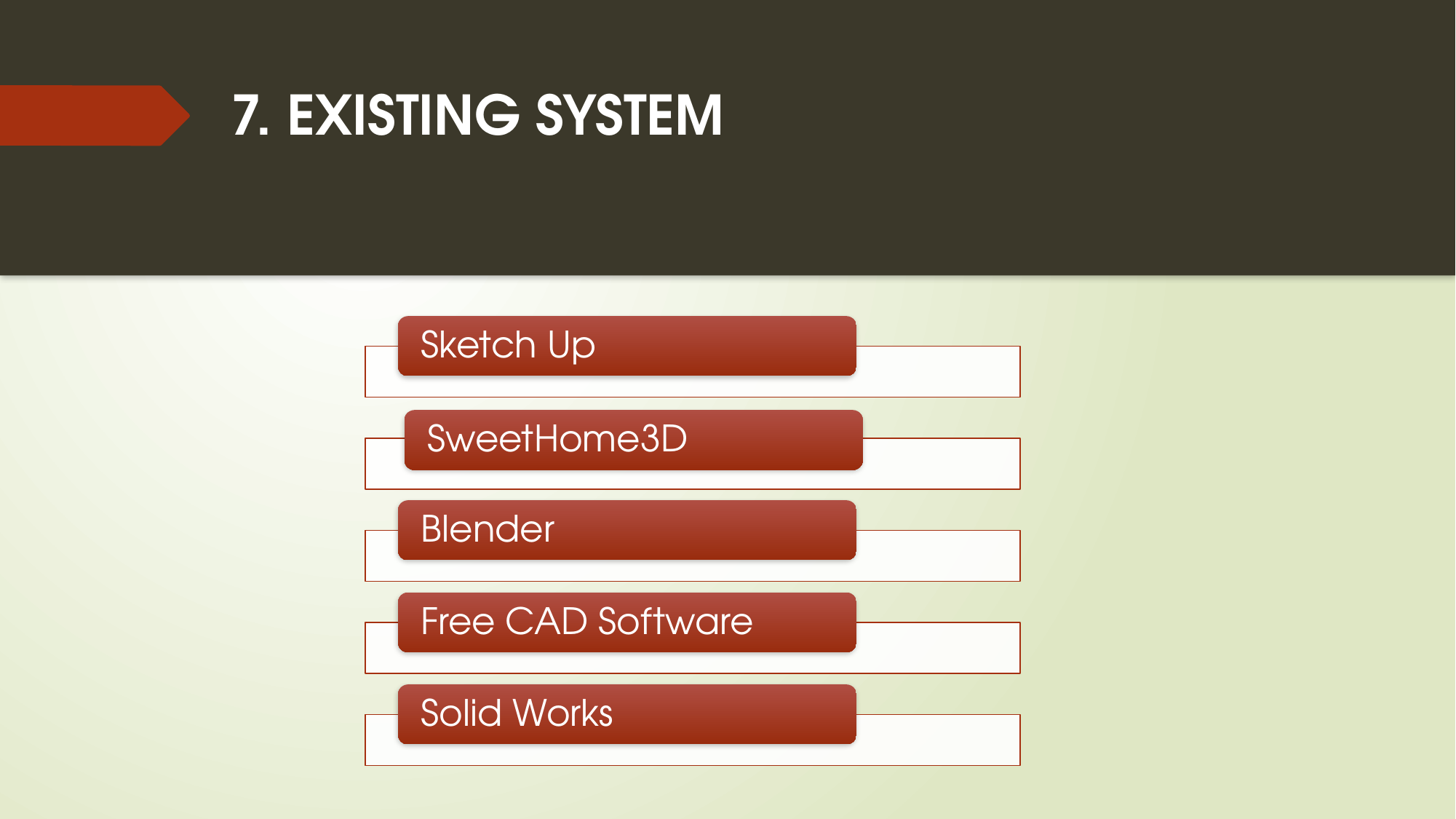

# 7. EXISTING SYSTEM

Sketch Up
SweetHome3D
Blender
Free CAD Software
Solid Works